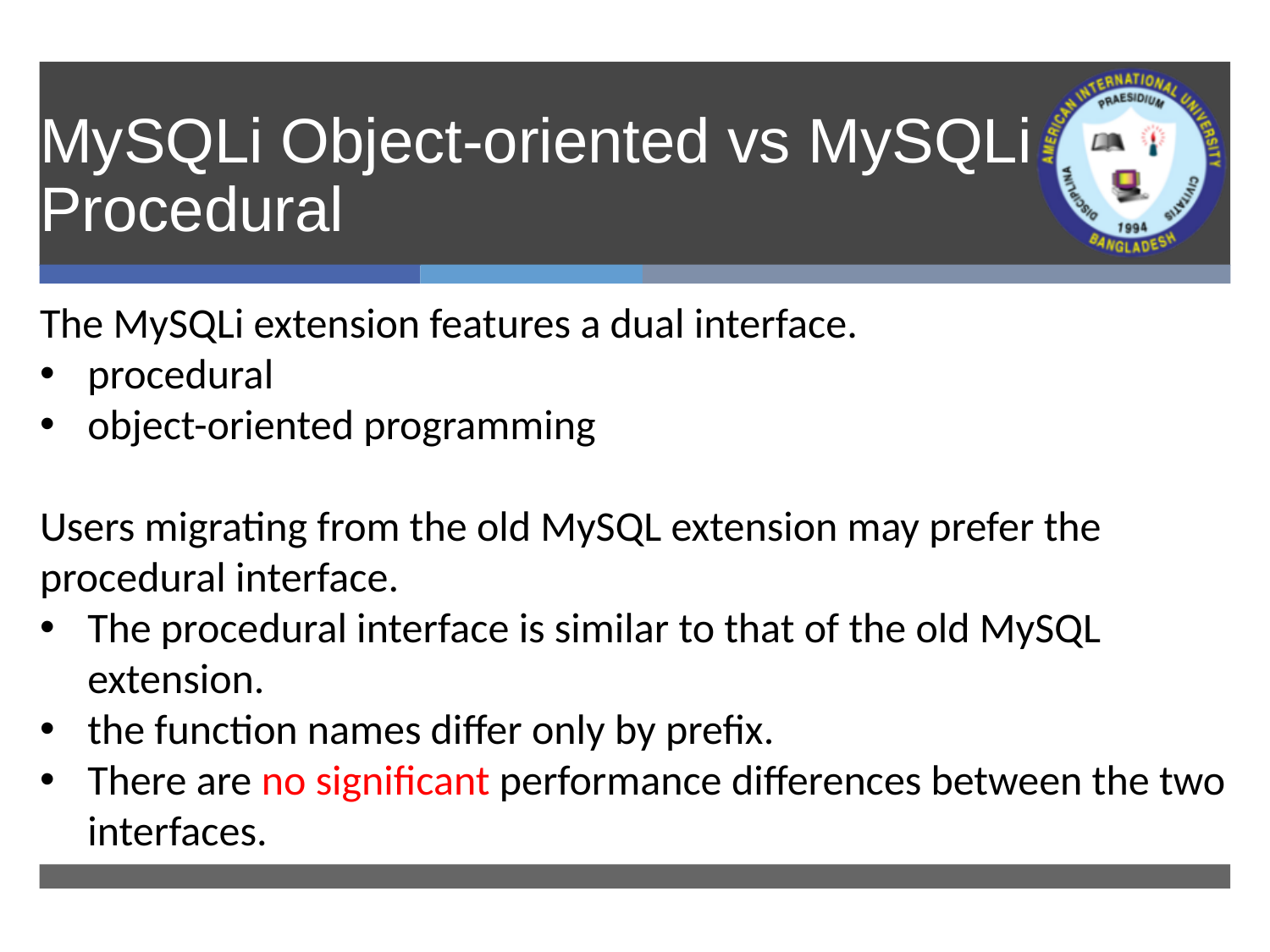

# MySQLi Object-oriented vs MySQLi Procedural
The MySQLi extension features a dual interface.
procedural
object-oriented programming

Users migrating from the old MySQL extension may prefer the procedural interface.
The procedural interface is similar to that of the old MySQL extension.
the function names differ only by prefix.
There are no significant performance differences between the two interfaces.